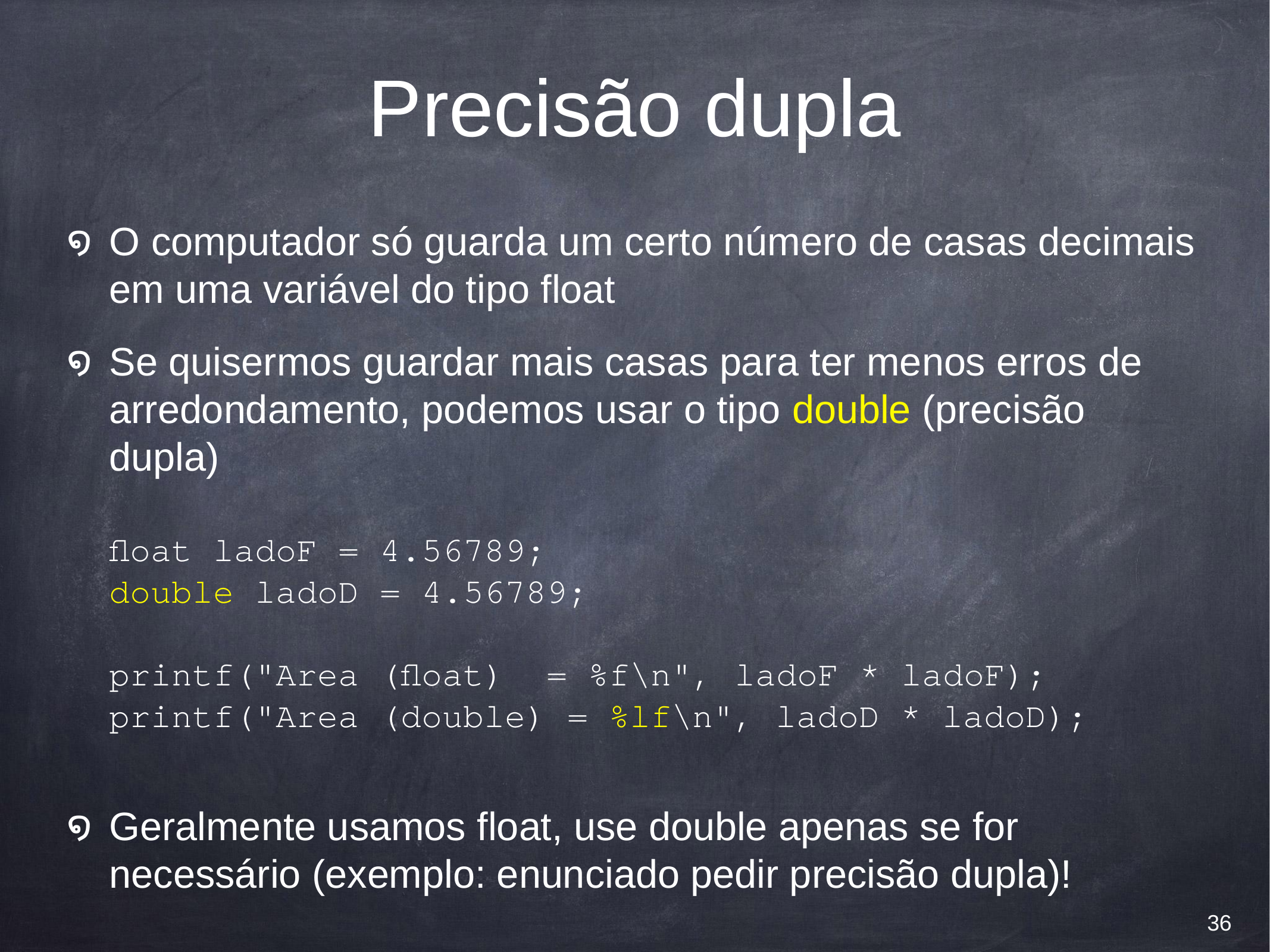

# Precisão dupla
O computador só guarda um certo número de casas decimais em uma variável do tipo float
Se quisermos guardar mais casas para ter menos erros de arredondamento, podemos usar o tipo double (precisão dupla)
float ladoF = 4.56789;
double ladoD = 4.56789;
printf("Area (float)  = %f\n", ladoF * ladoF);
printf("Area (double) = %lf\n", ladoD * ladoD);
Geralmente usamos float, use double apenas se for necessário (exemplo: enunciado pedir precisão dupla)!
36